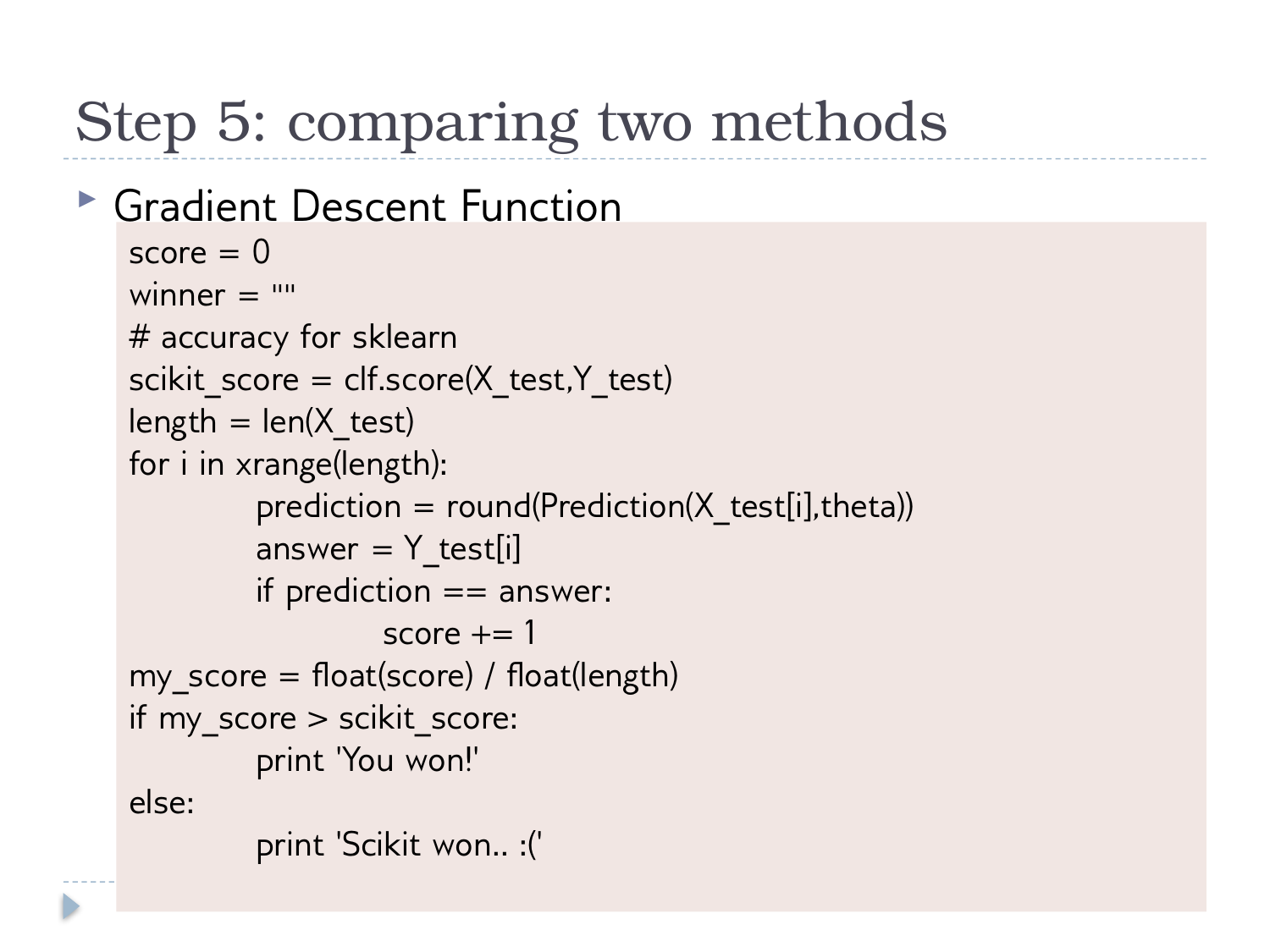

# Step 5: comparing two methods
Gradient Descent Function
score = 0
winner = ""
# accuracy for sklearn
scikit_score = clf.score(X_test,Y_test)
length = len(X_test)
for i in xrange(length):
 	prediction = round(Prediction(X_test[i],theta))
	answer = Y_test[i]
	if prediction == answer:
		score += 1
my_score = float(score) / float(length)
if my_score > scikit_score:
	print 'You won!'
else:
	print 'Scikit won.. :('